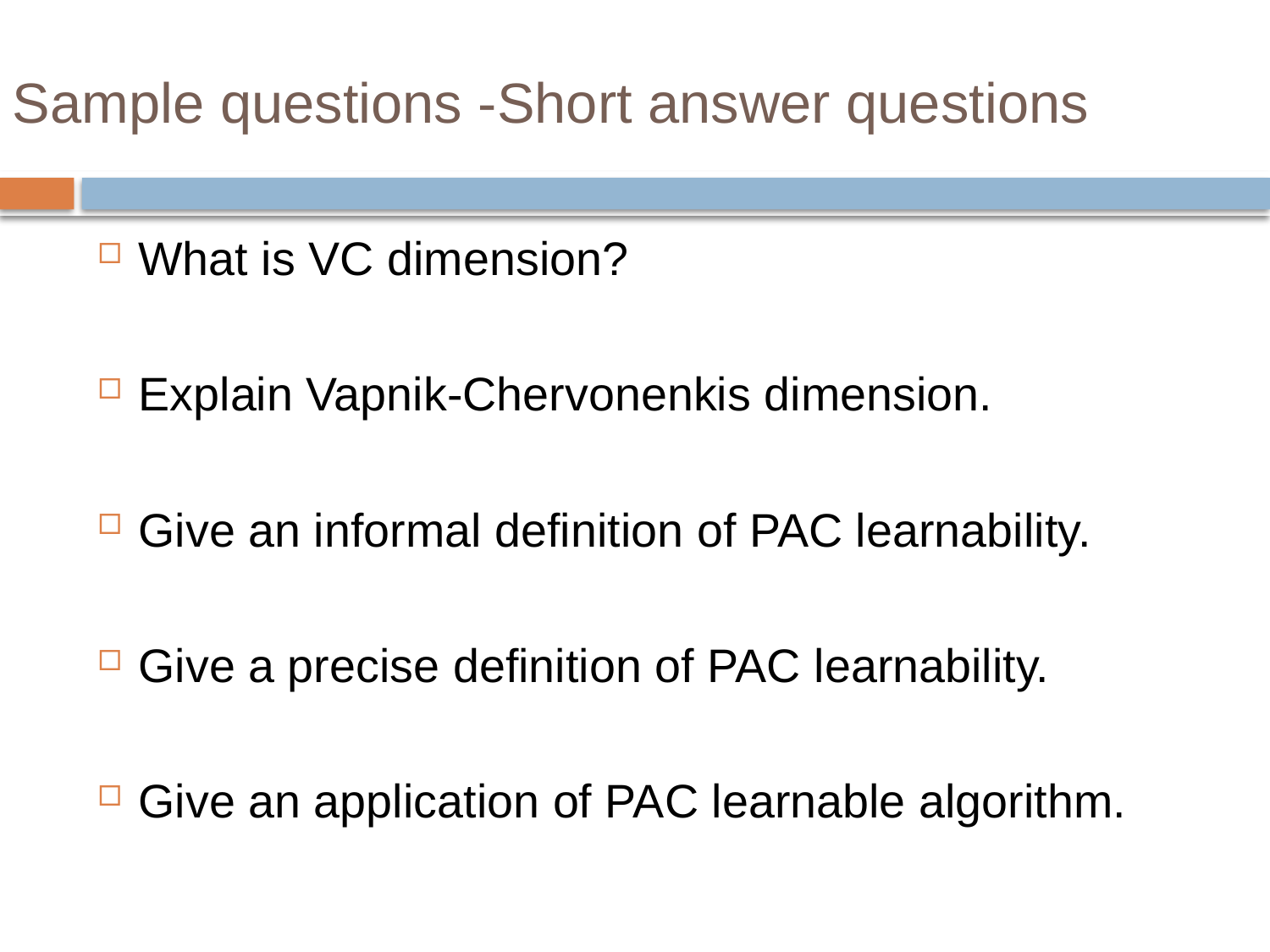

# Sample questions -Short answer questions
What is VC dimension?

Explain Vapnik-Chervonenkis dimension.

Give an informal definition of PAC learnability.

Give a precise definition of PAC learnability.

Give an application of PAC learnable algorithm.